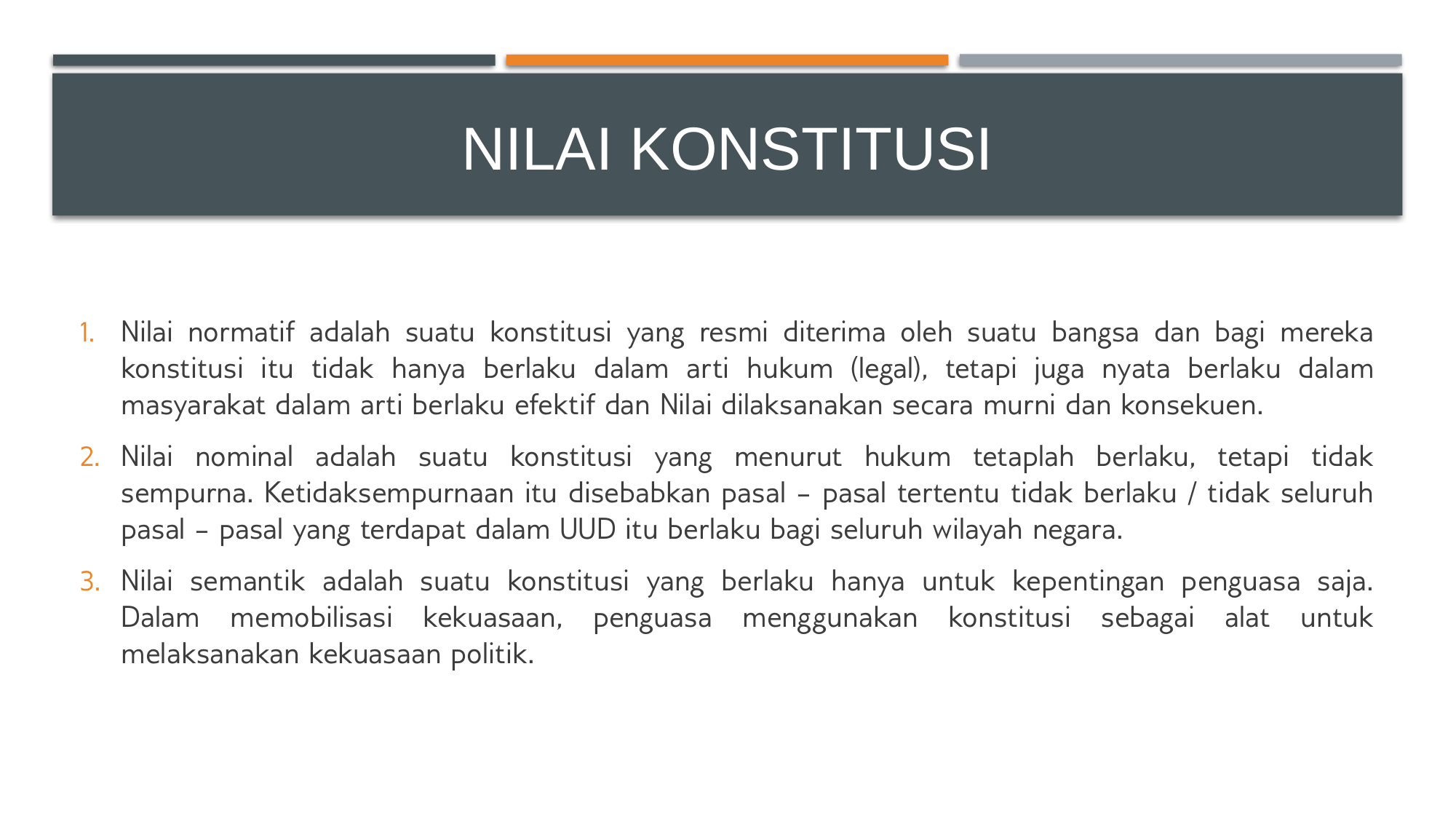

# Nilai Konstitusi
Nilai normatif adalah suatu konstitusi yang resmi diterima oleh suatu bangsa dan bagi mereka konstitusi itu tidak hanya berlaku dalam arti hukum (legal), tetapi juga nyata berlaku dalam masyarakat dalam arti berlaku efektif dan Nilai dilaksanakan secara murni dan konsekuen.
Nilai nominal adalah suatu konstitusi yang menurut hukum tetaplah berlaku, tetapi tidak sempurna. Ketidaksempurnaan itu disebabkan pasal – pasal tertentu tidak berlaku / tidak seluruh pasal – pasal yang terdapat dalam UUD itu berlaku bagi seluruh wilayah negara.
Nilai semantik adalah suatu konstitusi yang berlaku hanya untuk kepentingan penguasa saja. Dalam memobilisasi kekuasaan, penguasa menggunakan konstitusi sebagai alat untuk melaksanakan kekuasaan politik.